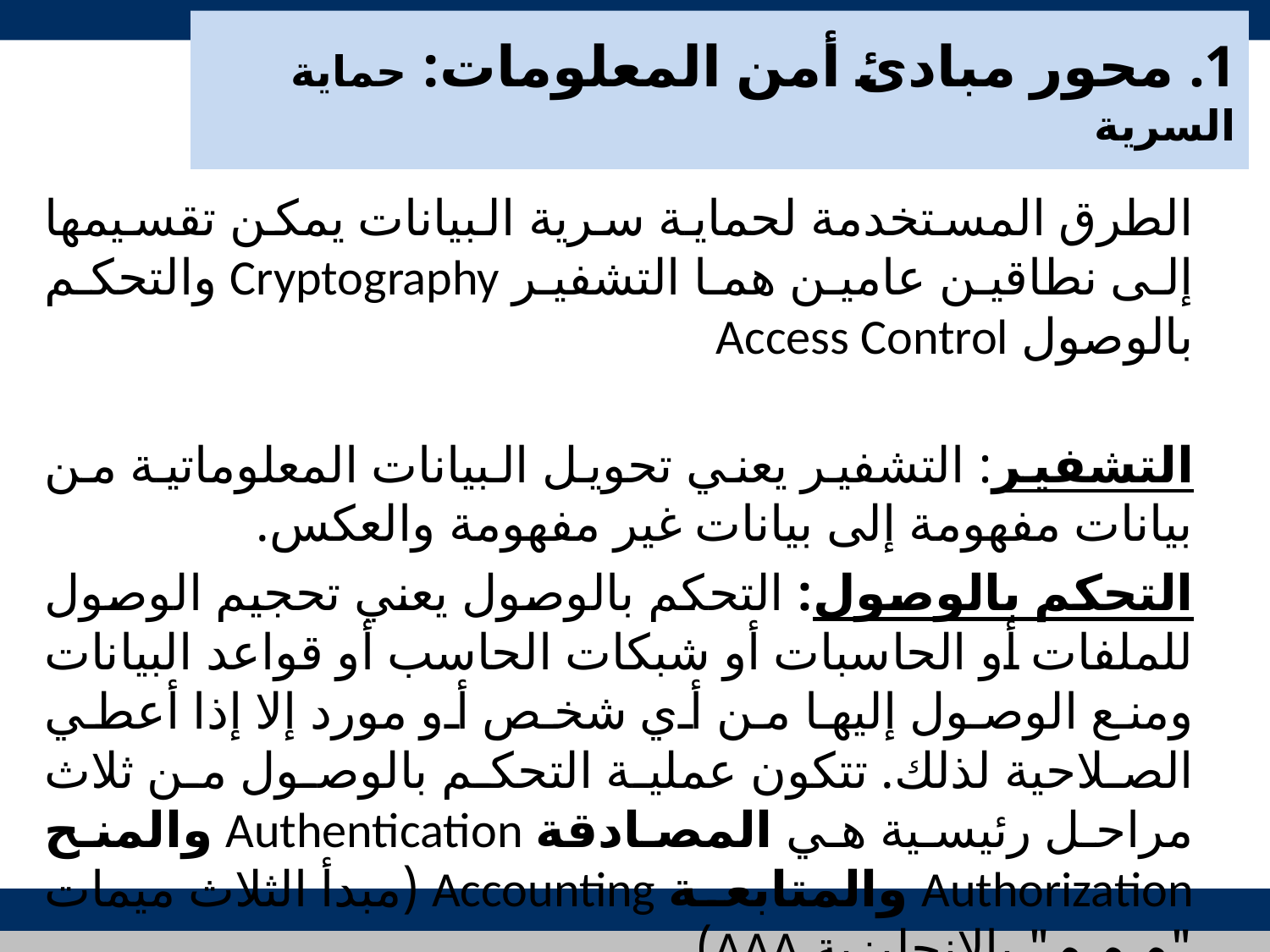

# 1. محور مبادئ أمن المعلومات: حماية السرية
الطرق المستخدمة لحماية سرية البيانات يمكن تقسيمها إلى نطاقين عامين هما التشفير Cryptography والتحكم بالوصول Access Control

التشفير: التشفير يعني تحويل البيانات المعلوماتية من بيانات مفهومة إلى بيانات غير مفهومة والعكس.
التحكم بالوصول: التحكم بالوصول يعني تحجيم الوصول للملفات أو الحاسبات أو شبكات الحاسب أو قواعد البيانات ومنع الوصول إليها من أي شخص أو مورد إلا إذا أعطي الصلاحية لذلك. تتكون عملية التحكم بالوصول من ثلاث مراحل رئيسية هي المصادقة Authentication والمنح Authorization والمتابعة Accounting (مبدأ الثلاث ميمات "م م م" بالإنجليزية AAA)